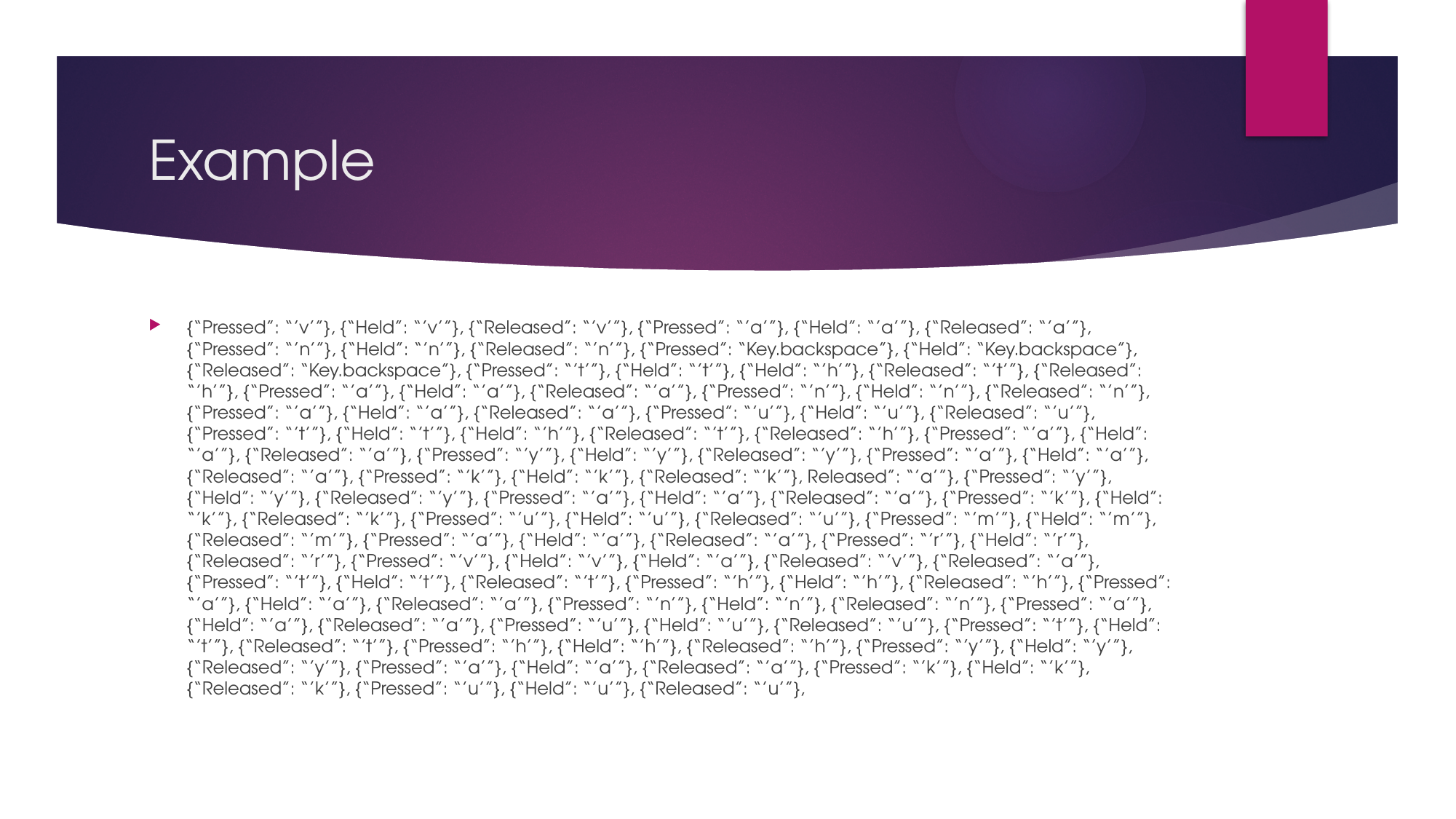

# Example
{“Pressed”: “’v’”}, {“Held”: “’v’”}, {“Released”: “’v’”}, {“Pressed”: “’a’”}, {“Held”: “’a’”}, {“Released”: “’a’”}, {“Pressed”: “’n’”}, {“Held”: “’n’”}, {“Released”: “’n’”}, {“Pressed”: “Key.backspace”}, {“Held”: “Key.backspace”}, {“Released”: “Key.backspace”}, {“Pressed”: “’t’”}, {“Held”: “’t’”}, {“Held”: “’h’”}, {“Released”: “’t’”}, {“Released”: “’h’”}, {“Pressed”: “’a’”}, {“Held”: “’a’”}, {“Released”: “’a’”}, {“Pressed”: “’n’”}, {“Held”: “’n’”}, {“Released”: “’n’”}, {“Pressed”: “’a’”}, {“Held”: “’a’”}, {“Released”: “’a’”}, {“Pressed”: “’u’”}, {“Held”: “’u’”}, {“Released”: “’u’”}, {“Pressed”: “’t’”}, {“Held”: “’t’”}, {“Held”: “’h’”}, {“Released”: “’t’”}, {“Released”: “’h’”}, {“Pressed”: “’a’”}, {“Held”: “’a’”}, {“Released”: “’a’”}, {“Pressed”: “’y’”}, {“Held”: “’y’”}, {“Released”: “’y’”}, {“Pressed”: “’a’”}, {“Held”: “’a’”}, {“Released”: “’a’”}, {“Pressed”: “’k’”}, {“Held”: “’k’”}, {“Released”: “’k’”}, Released”: “’a’”}, {“Pressed”: “’y’”}, {“Held”: “’y’”}, {“Released”: “’y’”}, {“Pressed”: “’a’”}, {“Held”: “’a’”}, {“Released”: “’a’”}, {“Pressed”: “’k’”}, {“Held”: “’k’”}, {“Released”: “’k’”}, {“Pressed”: “’u’”}, {“Held”: “’u’”}, {“Released”: “’u’”}, {“Pressed”: “’m’”}, {“Held”: “’m’”}, {“Released”: “’m’”}, {“Pressed”: “’a’”}, {“Held”: “’a’”}, {“Released”: “’a’”}, {“Pressed”: “’r’”}, {“Held”: “’r’”}, {“Released”: “’r’”}, {“Pressed”: “’v’”}, {“Held”: “’v’”}, {“Held”: “’a’”}, {“Released”: “’v’”}, {“Released”: “’a’”}, {“Pressed”: “’t’”}, {“Held”: “’t’”}, {“Released”: “’t’”}, {“Pressed”: “’h’”}, {“Held”: “’h’”}, {“Released”: “’h’”}, {“Pressed”: “’a’”}, {“Held”: “’a’”}, {“Released”: “’a’”}, {“Pressed”: “’n’”}, {“Held”: “’n’”}, {“Released”: “’n’”}, {“Pressed”: “’a’”}, {“Held”: “’a’”}, {“Released”: “’a’”}, {“Pressed”: “’u’”}, {“Held”: “’u’”}, {“Released”: “’u’”}, {“Pressed”: “’t’”}, {“Held”: “’t’”}, {“Released”: “’t’”}, {“Pressed”: “’h’”}, {“Held”: “’h’”}, {“Released”: “’h’”}, {“Pressed”: “’y’”}, {“Held”: “’y’”}, {“Released”: “’y’”}, {“Pressed”: “’a’”}, {“Held”: “’a’”}, {“Released”: “’a’”}, {“Pressed”: “’k’”}, {“Held”: “’k’”}, {“Released”: “’k’”}, {“Pressed”: “’u’”}, {“Held”: “’u’”}, {“Released”: “’u’”},